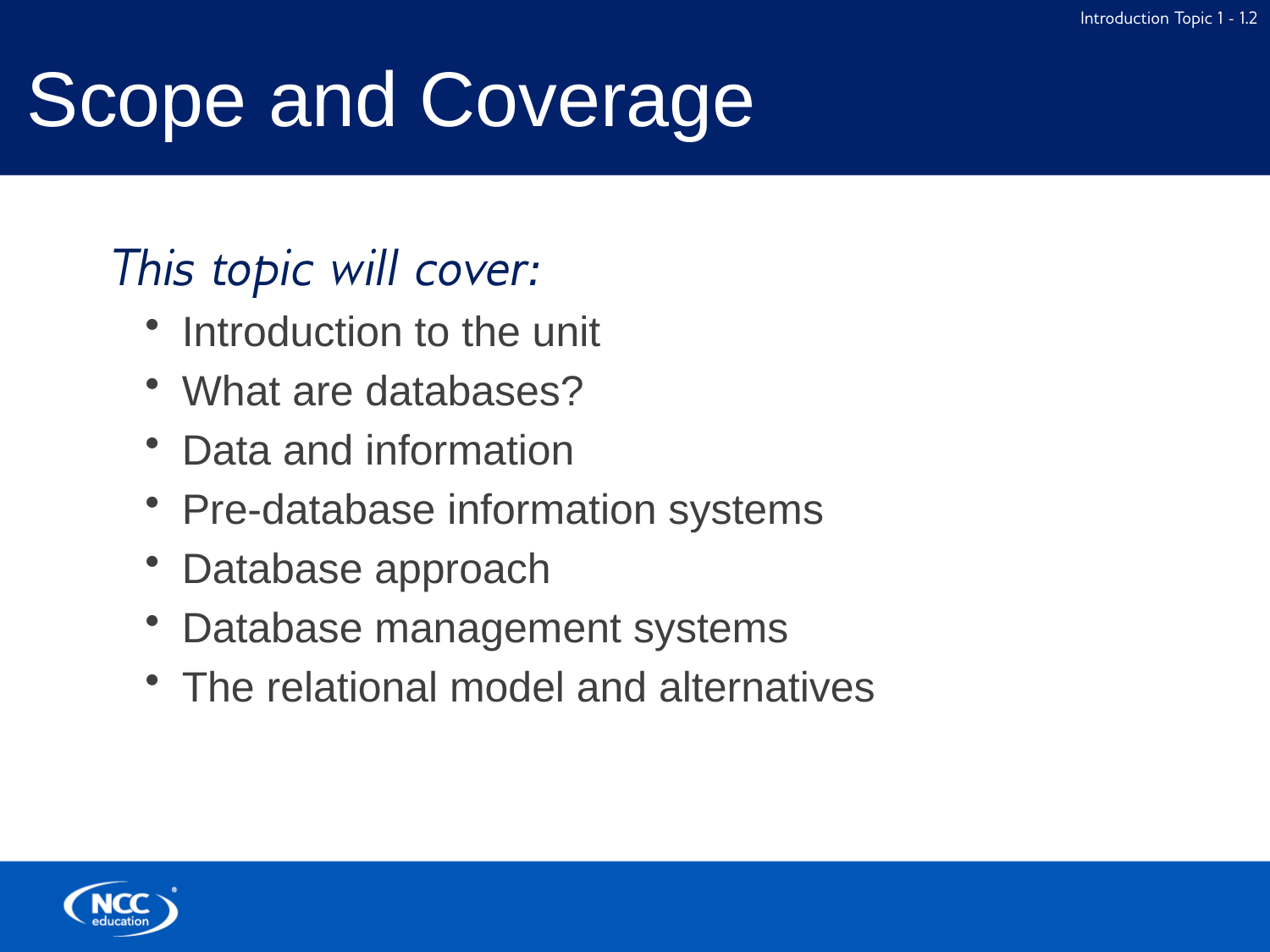

# Scope and Coverage
This topic will cover:
Introduction to the unit
What are databases?
Data and information
Pre-database information systems
Database approach
Database management systems
The relational model and alternatives